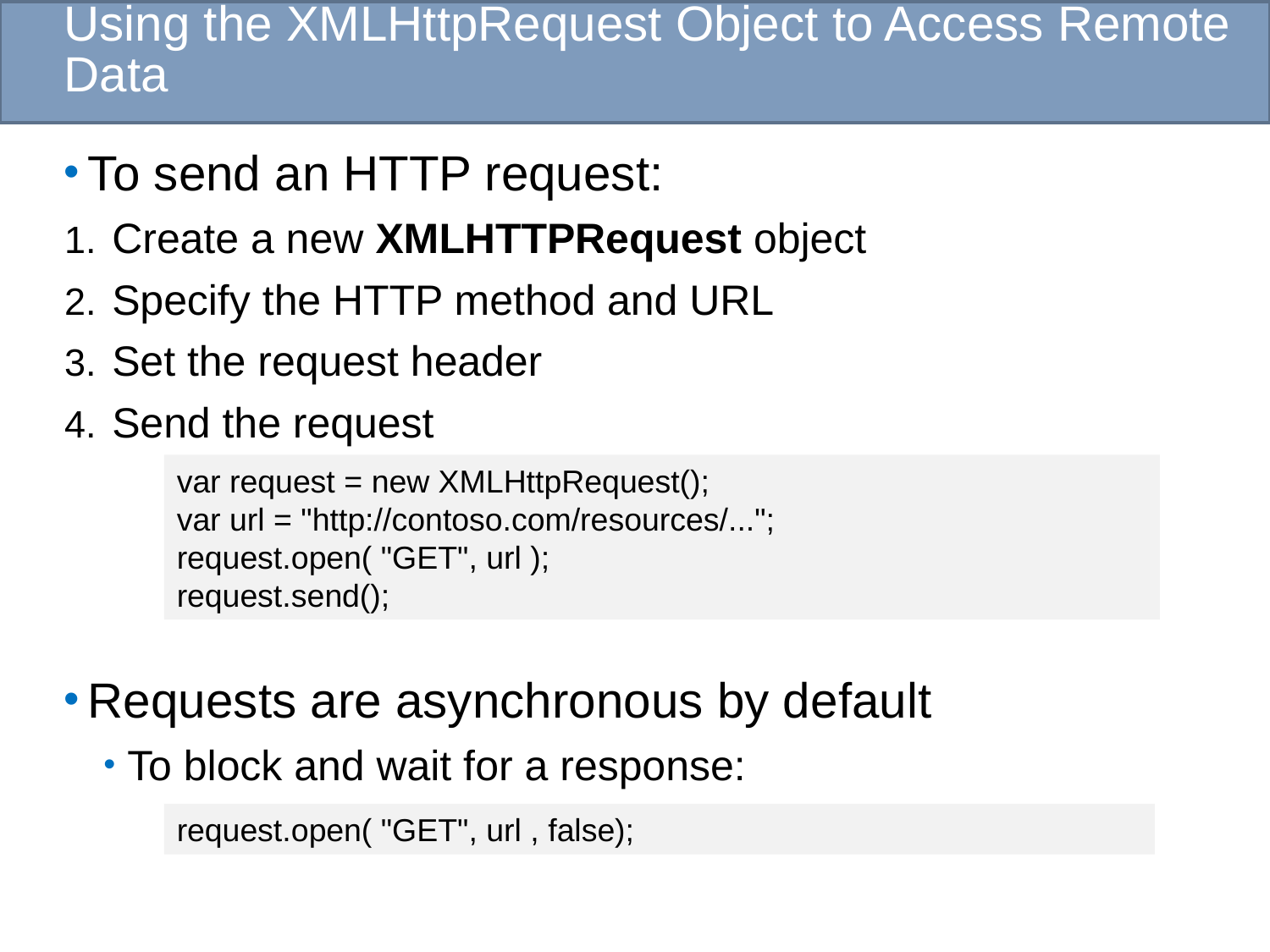

# Using the XMLHttpRequest Object to Access Remote Data
To send an HTTP request:
Create a new XMLHTTPRequest object
Specify the HTTP method and URL
Set the request header
Send the request

Requests are asynchronous by default
To block and wait for a response:

var request = new XMLHttpRequest();
var url = "http://contoso.com/resources/...";
request.open( "GET", url );
request.send();
request.open( "GET", url , false);